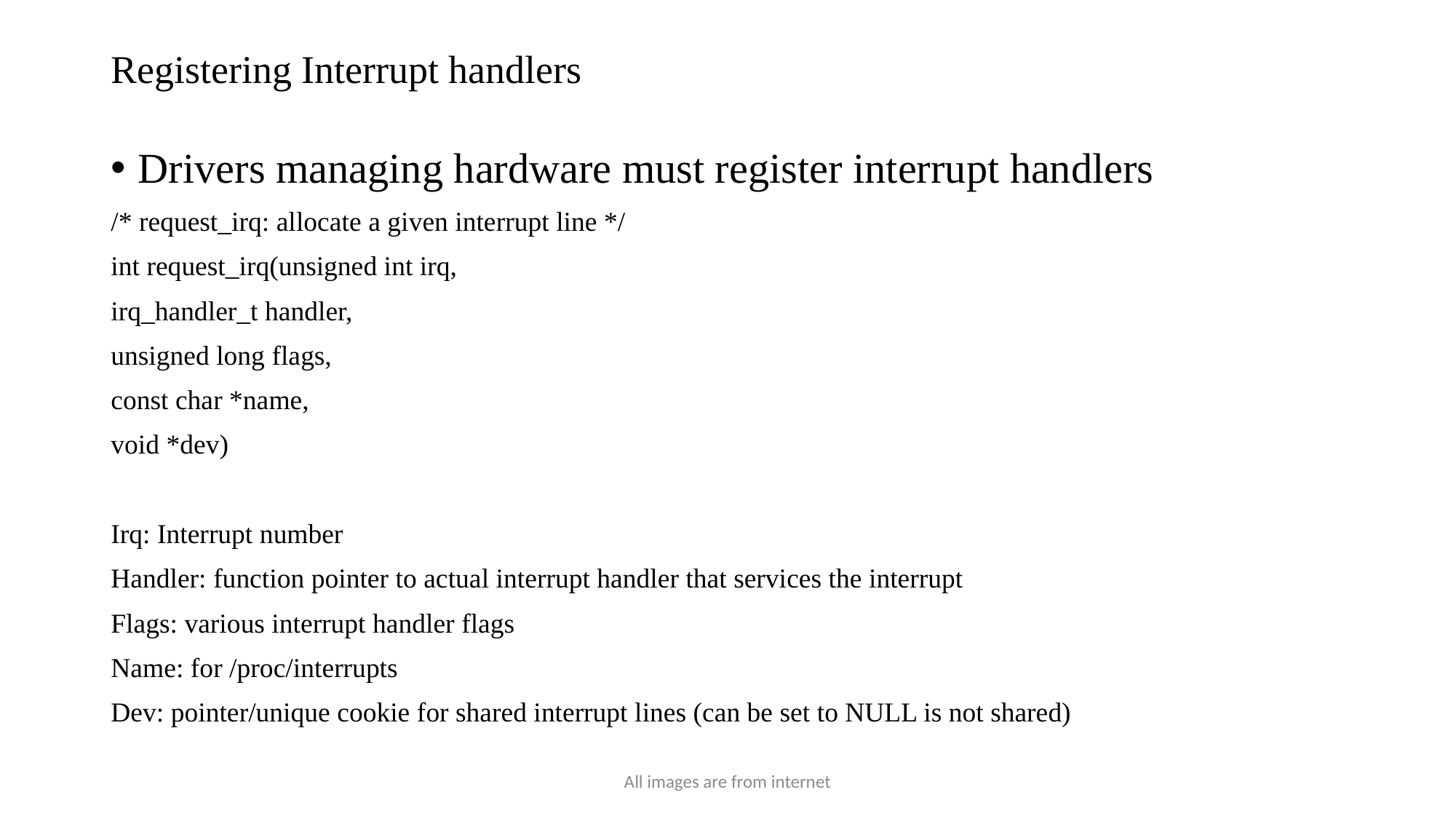

# Registering Interrupt handlers
Drivers managing hardware must register interrupt handlers
/* request_irq: allocate a given interrupt line */
int request_irq(unsigned int irq,
irq_handler_t handler,
unsigned long flags,
const char *name,
void *dev)

Irq: Interrupt number
Handler: function pointer to actual interrupt handler that services the interrupt
Flags: various interrupt handler flags
Name: for /proc/interrupts
Dev: pointer/unique cookie for shared interrupt lines (can be set to NULL is not shared)

All images are from internet